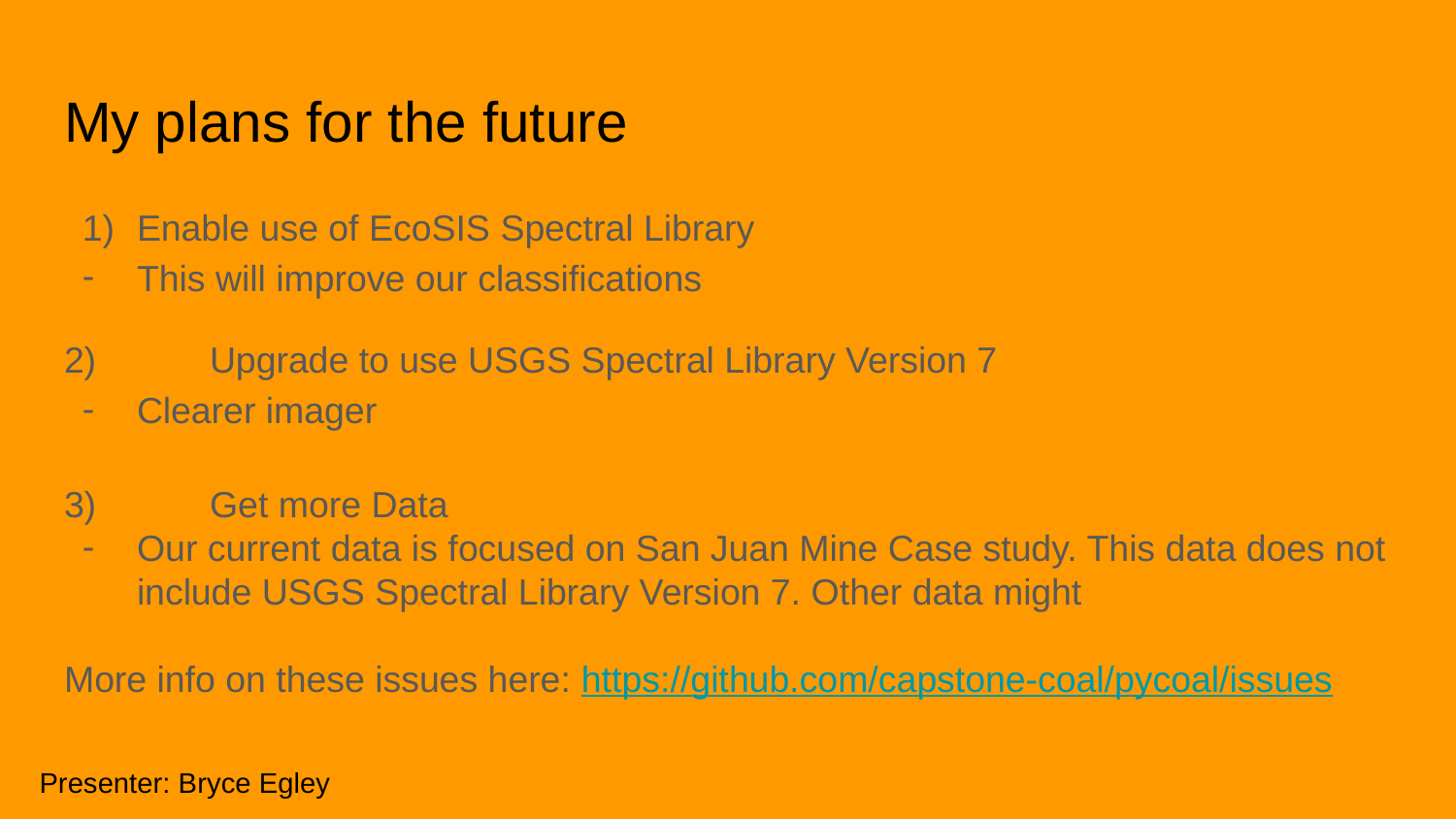

# My plans for the future
Enable use of EcoSIS Spectral Library
This will improve our classifications
2)	Upgrade to use USGS Spectral Library Version 7
Clearer imager

3)	Get more Data
Our current data is focused on San Juan Mine Case study. This data does not include USGS Spectral Library Version 7. Other data might

More info on these issues here: https://github.com/capstone-coal/pycoal/issues

Presenter: Bryce Egley